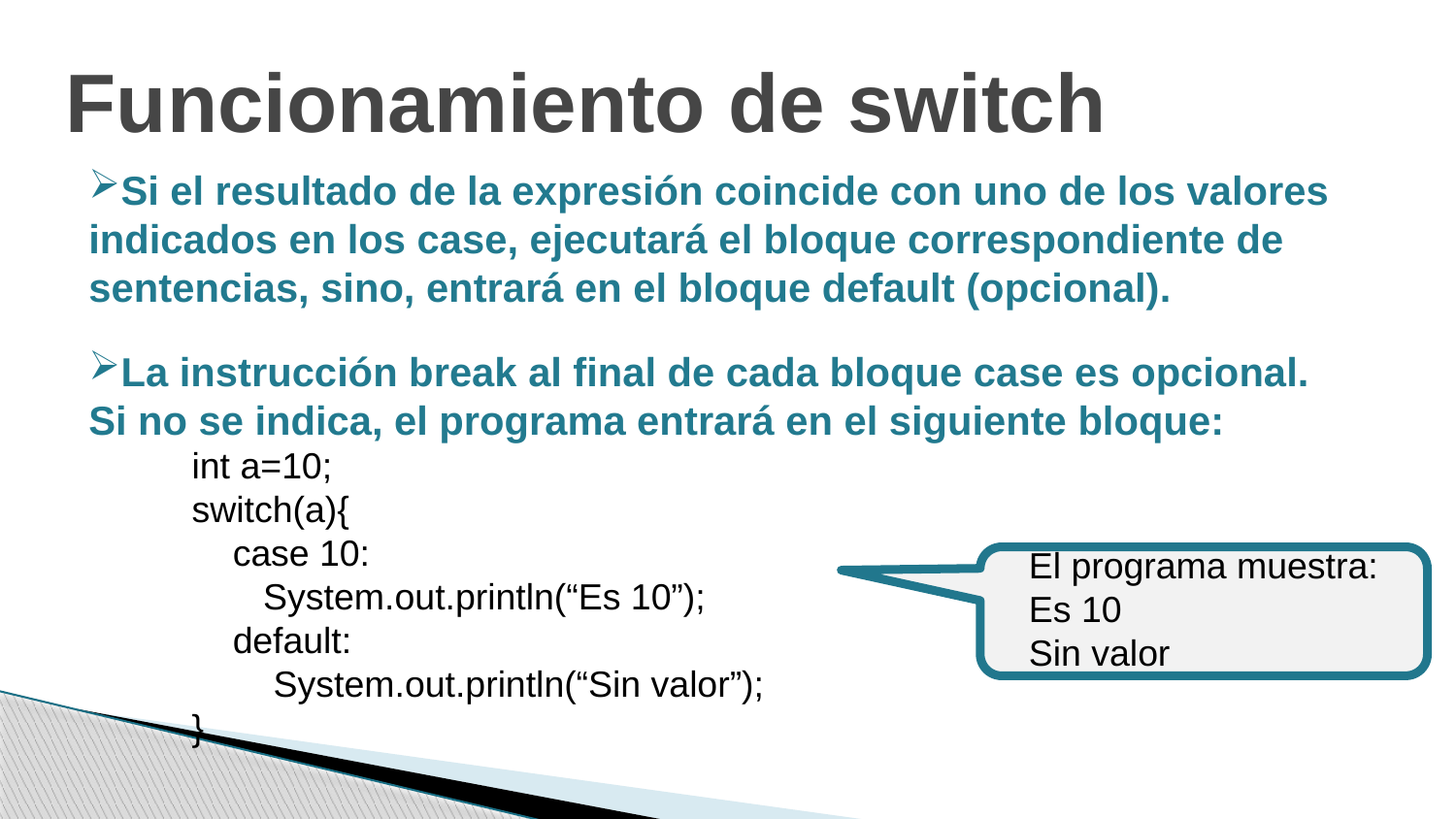

Funcionamiento de switch
Si el resultado de la expresión coincide con uno de los valores indicados en los case, ejecutará el bloque correspondiente de sentencias, sino, entrará en el bloque default (opcional).
La instrucción break al final de cada bloque case es opcional. Si no se indica, el programa entrará en el siguiente bloque:

int a=10;
switch(a){
    case 10:
       System.out.println(“Es 10”);
    default:
        System.out.println(“Sin valor”);
}
El programa muestra:
Es 10
Sin valor